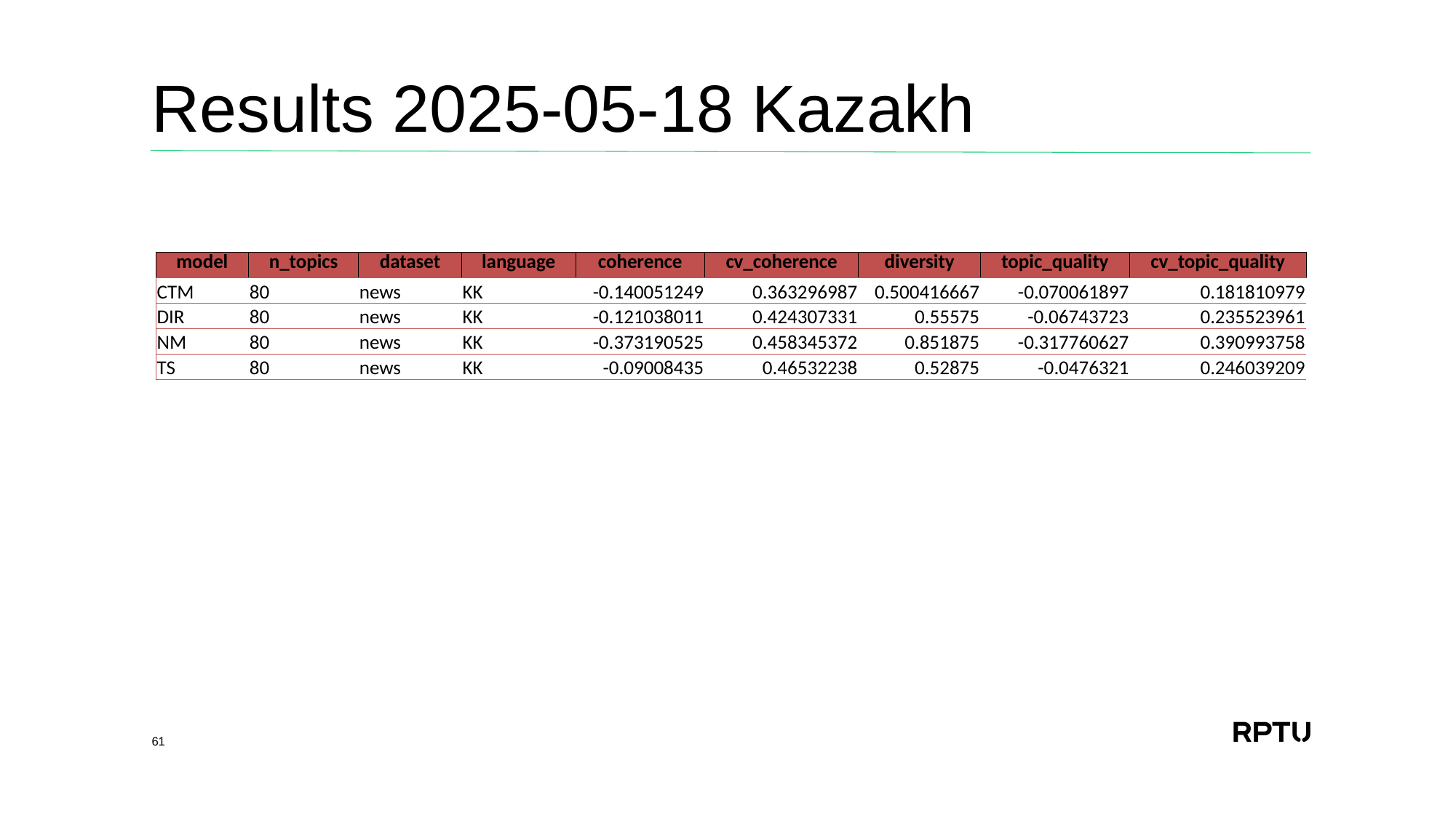

# Results 2025-05-18 Kazakh
| model | n\_topics | dataset | language | coherence | cv\_coherence | diversity | topic\_quality | cv\_topic\_quality |
| --- | --- | --- | --- | --- | --- | --- | --- | --- |
| CTM | 80 | news | KK | -0.140051249 | 0.363296987 | 0.500416667 | -0.070061897 | 0.181810979 |
| DIR | 80 | news | KK | -0.121038011 | 0.424307331 | 0.55575 | -0.06743723 | 0.235523961 |
| NM | 80 | news | KK | -0.373190525 | 0.458345372 | 0.851875 | -0.317760627 | 0.390993758 |
| TS | 80 | news | KK | -0.09008435 | 0.46532238 | 0.52875 | -0.0476321 | 0.246039209 |
61